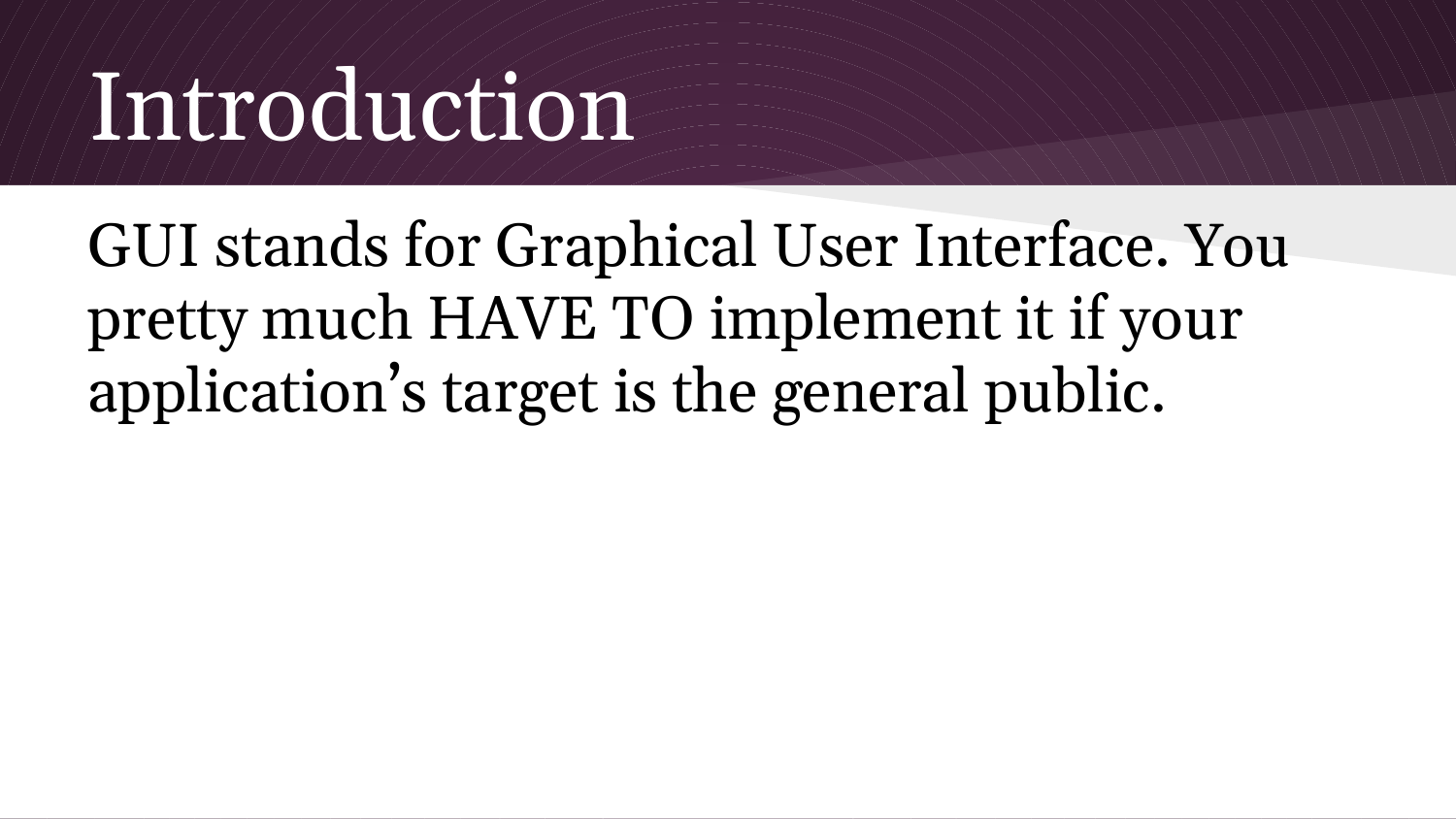

# Introduction
GUI stands for Graphical User Interface. You pretty much HAVE TO implement it if your application’s target is the general public.